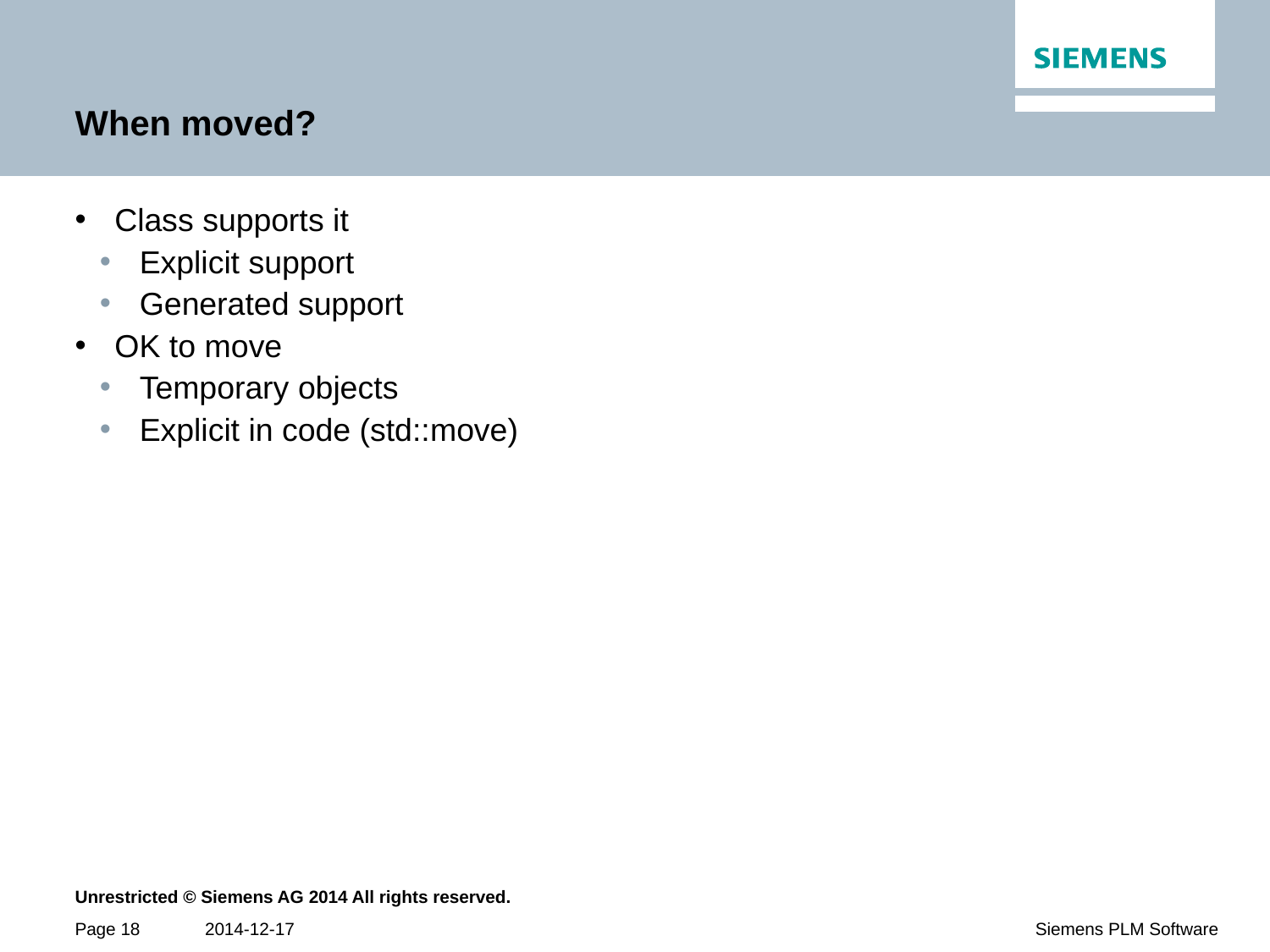

# When moved?
Class supports it
Explicit support
Generated support
OK to move
Temporary objects
Explicit in code (std::move)